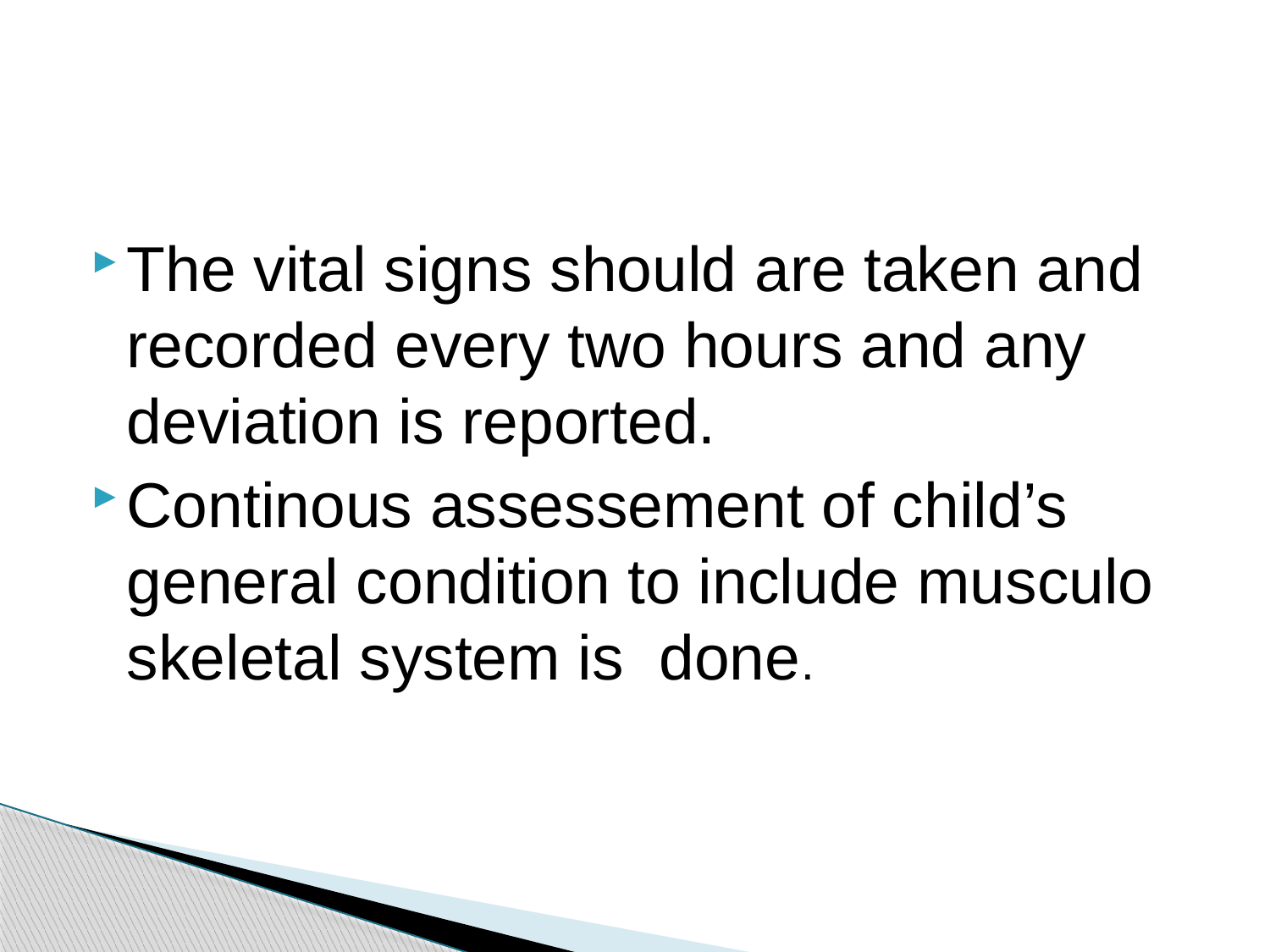

#
The vital signs should are taken and recorded every two hours and any deviation is reported.
Continous assessement of child’s  general condition to include musculo skeletal system is  done.